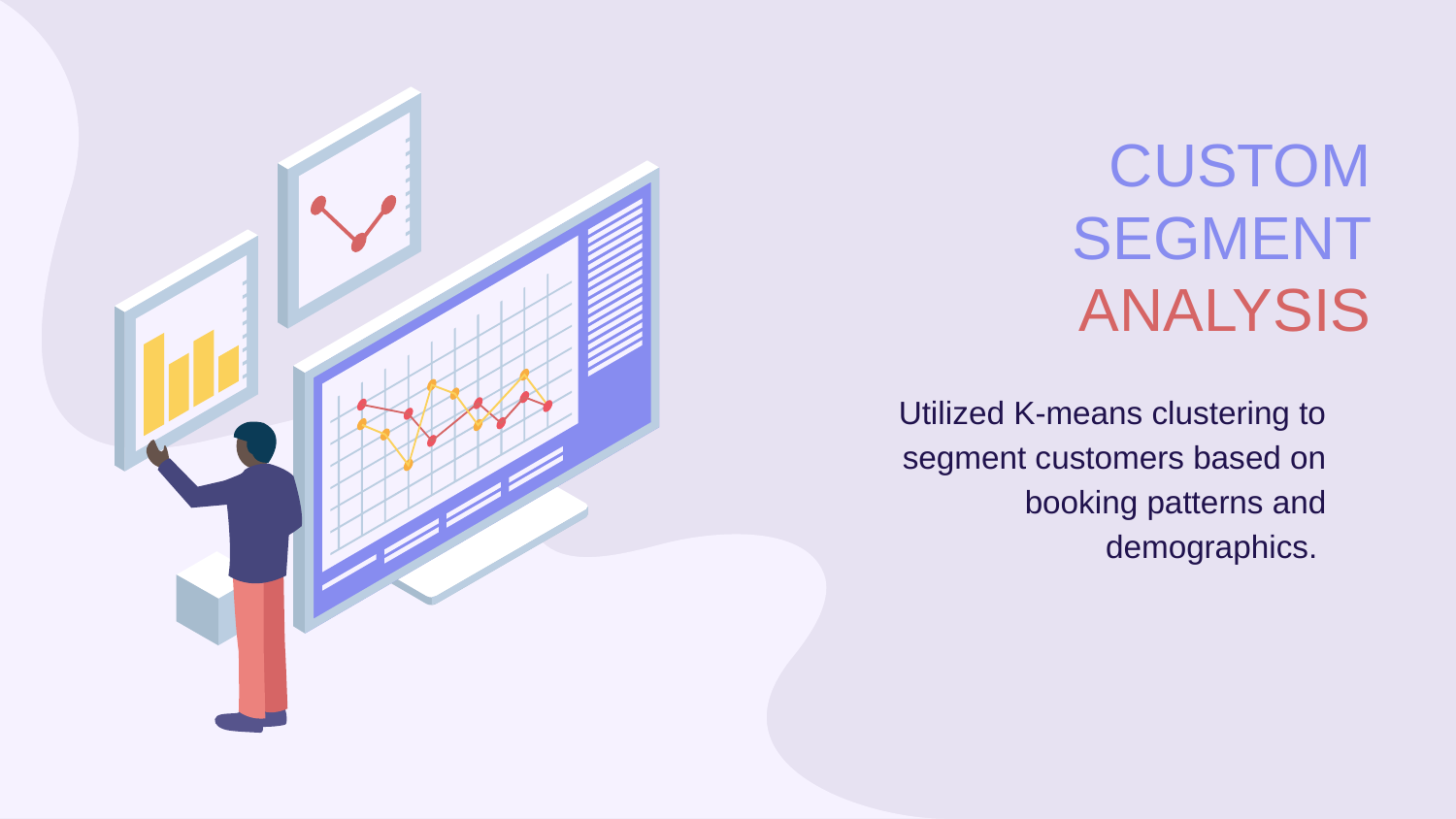

# CUSTOM SEGMENT ANALYSIS
Utilized K-means clustering to segment customers based on booking patterns and demographics.